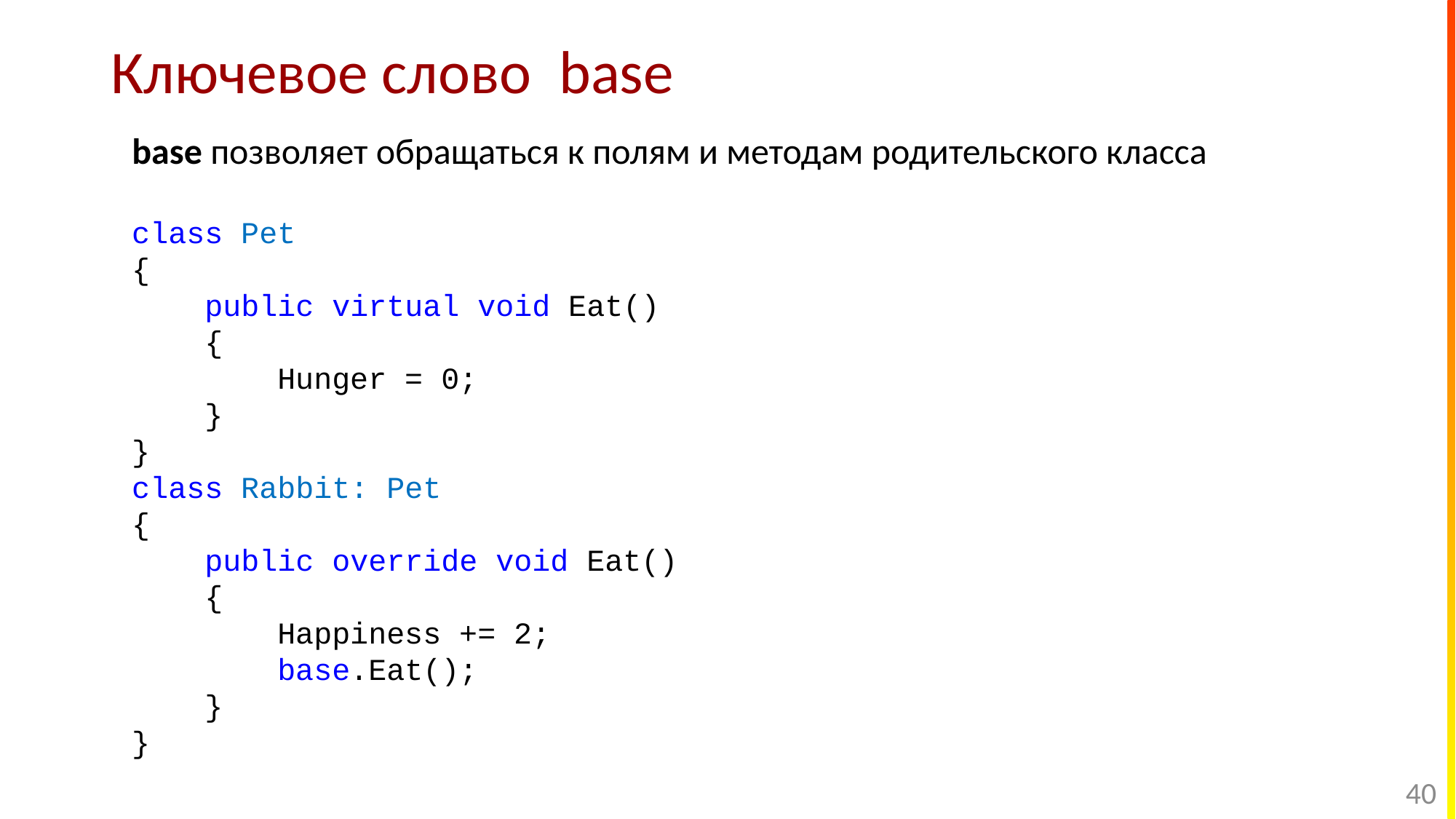

# Ключевое слово  base
base позволяет обращаться к полям и методам родительского класса
class Pet
{
    public virtual void Eat()
    {
        Hunger = 0;
    }
}
class Rabbit: Pet
{
    public override void Eat()
    {
        Happiness += 2;
        base.Eat();
    }
}
40